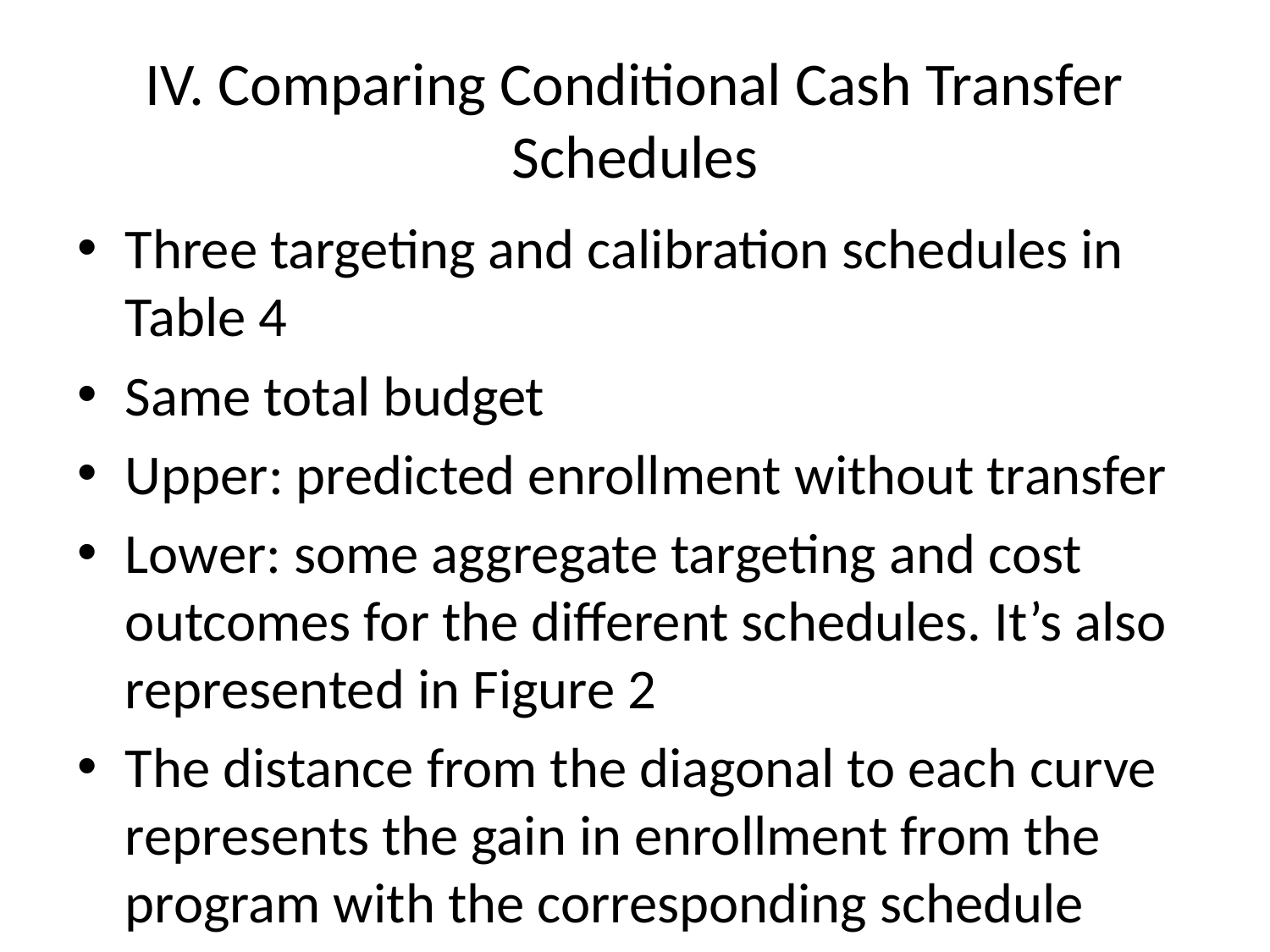

# IV. Comparing Conditional Cash Transfer Schedules
Three targeting and calibration schedules in Table 4
Same total budget
Upper: predicted enrollment without transfer
Lower: some aggregate targeting and cost outcomes for the different schedules. It’s also represented in Figure 2
The distance from the diagonal to each curve represents the gain in enrollment from the program with the corresponding schedule